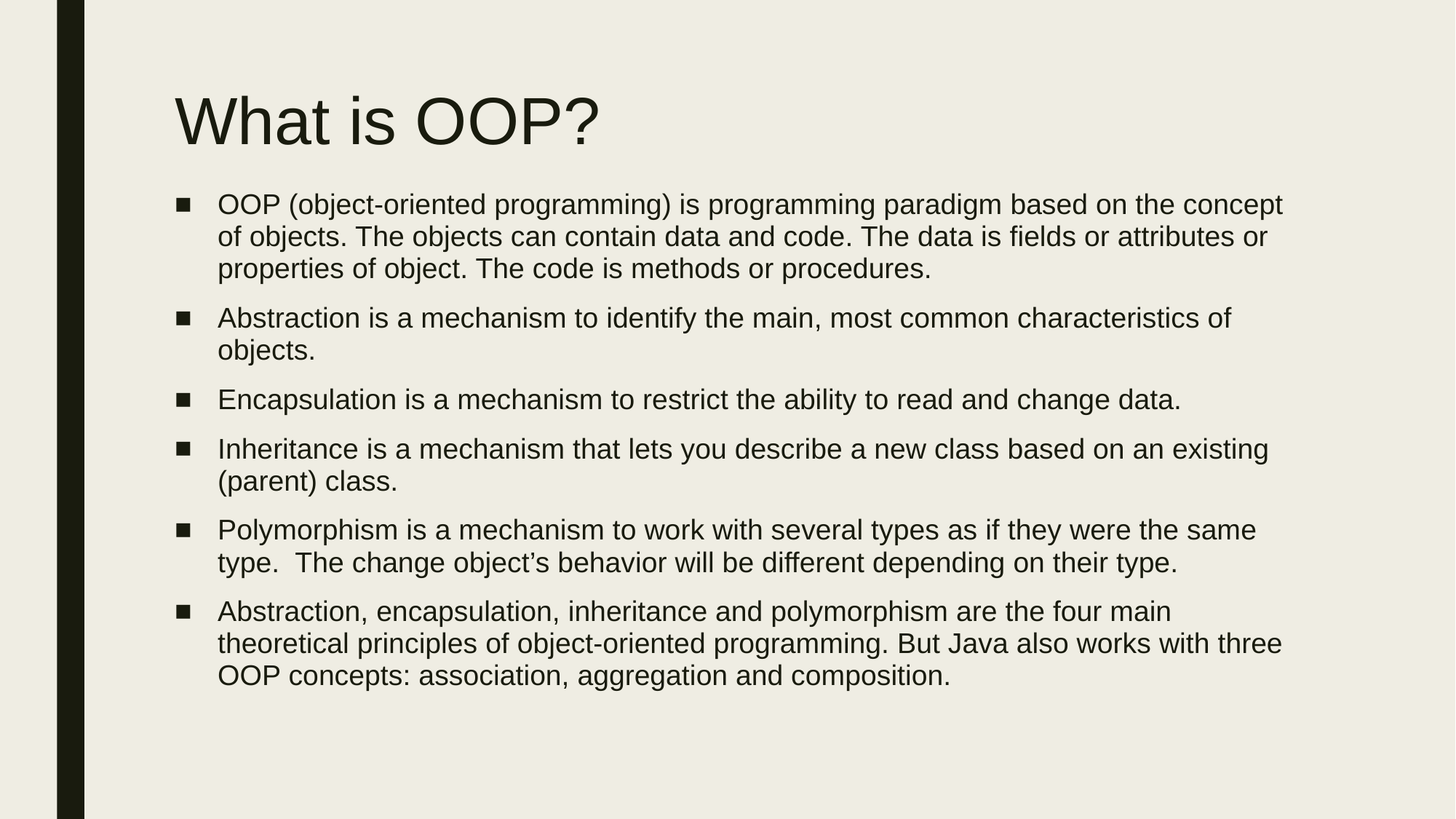

# What is OOP?
OOP (object-oriented programming) is programming paradigm based on the concept of objects. The objects can contain data and code. The data is fields or attributes or properties of object. The code is methods or procedures.
Abstraction is a mechanism to identify the main, most common characteristics of objects.
Encapsulation is a mechanism to restrict the ability to read and change data.
Inheritance is a mechanism that lets you describe a new class based on an existing (parent) class.
Polymorphism is a mechanism to work with several types as if they were the same type.  The change object’s behavior will be different depending on their type.
Abstraction, encapsulation, inheritance and polymorphism are the four main theoretical principles of object-oriented programming. But Java also works with three OOP concepts: association, aggregation and composition.